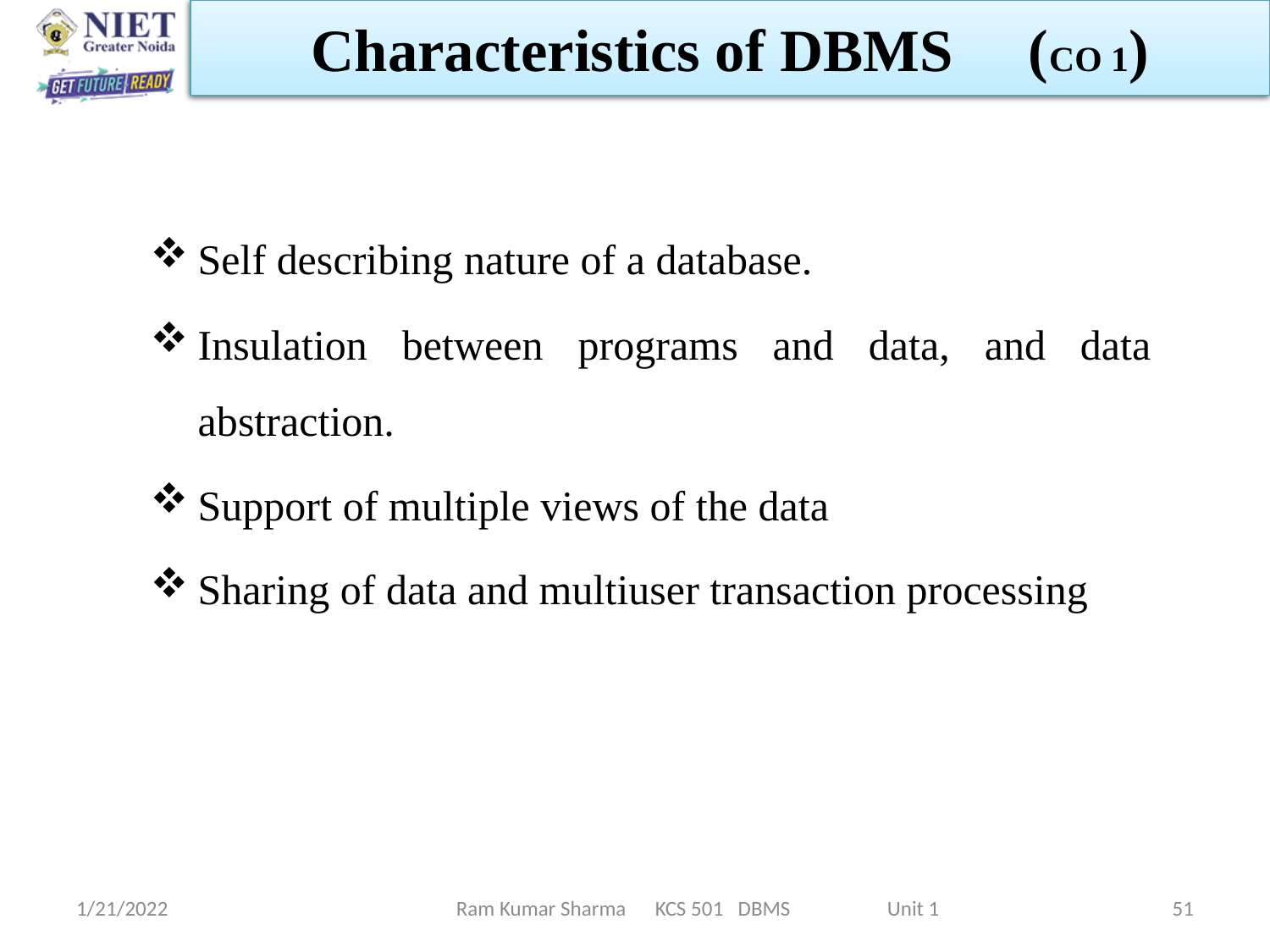

Characteristics of DBMS     (CO 1)
Self describing nature of a database.
Insulation between programs and data, and data abstraction.
Support of multiple views of the data
Sharing of data and multiuser transaction processing

1/21/2022
Ram Kumar Sharma      KCS 501   DBMS                    Unit 1
51